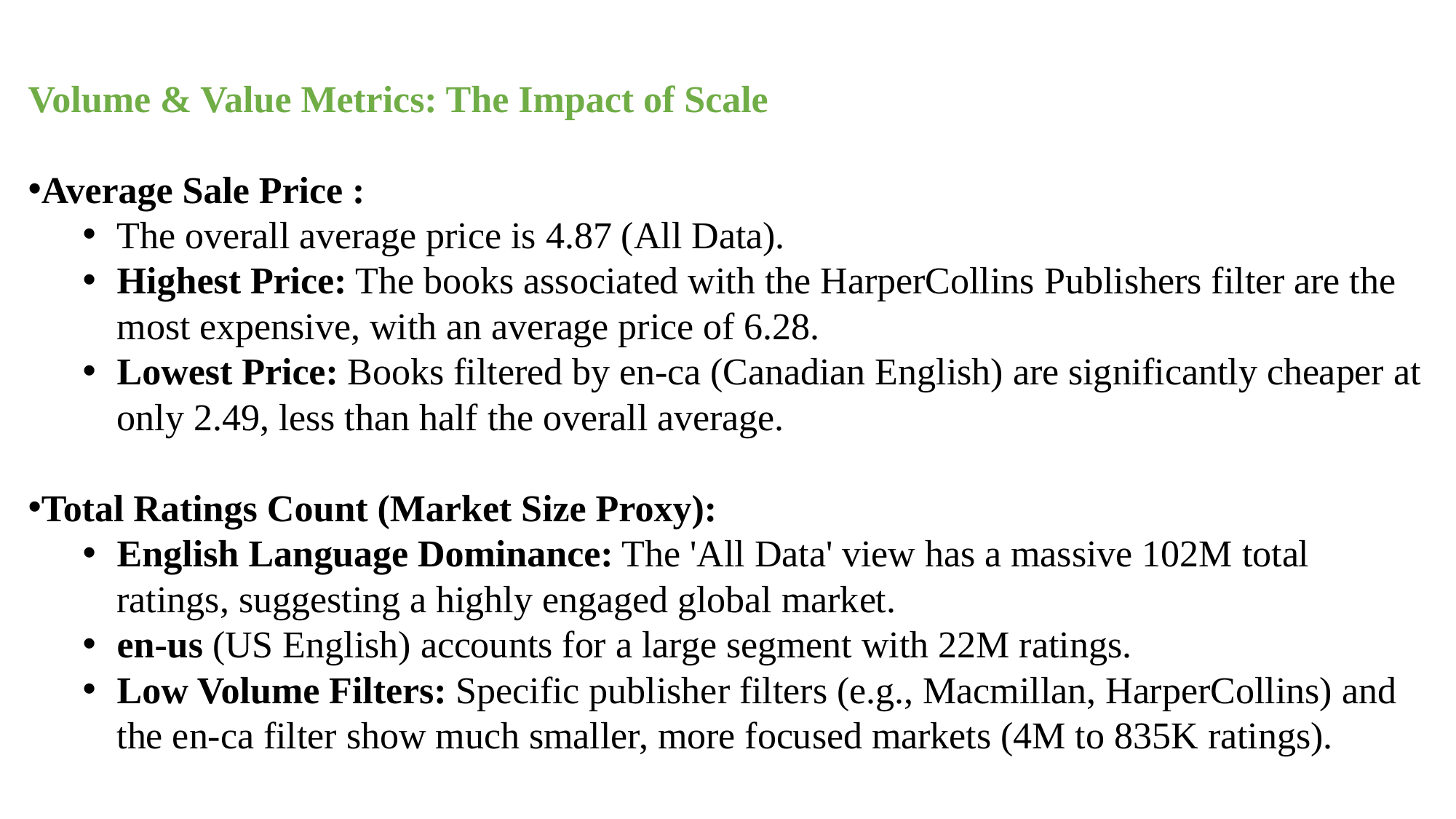

Volume & Value Metrics: The Impact of Scale

Average Sale Price :
The overall average price is 4.87 (All Data).
Highest Price: The books associated with the HarperCollins Publishers filter are the most expensive, with an average price of 6.28.
Lowest Price: Books filtered by en-ca (Canadian English) are significantly cheaper at only 2.49, less than half the overall average.

Total Ratings Count (Market Size Proxy):
English Language Dominance: The 'All Data' view has a massive 102M total ratings, suggesting a highly engaged global market.
en-us (US English) accounts for a large segment with 22M ratings.
Low Volume Filters: Specific publisher filters (e.g., Macmillan, HarperCollins) and the en-ca filter show much smaller, more focused markets (4M to 835K ratings).